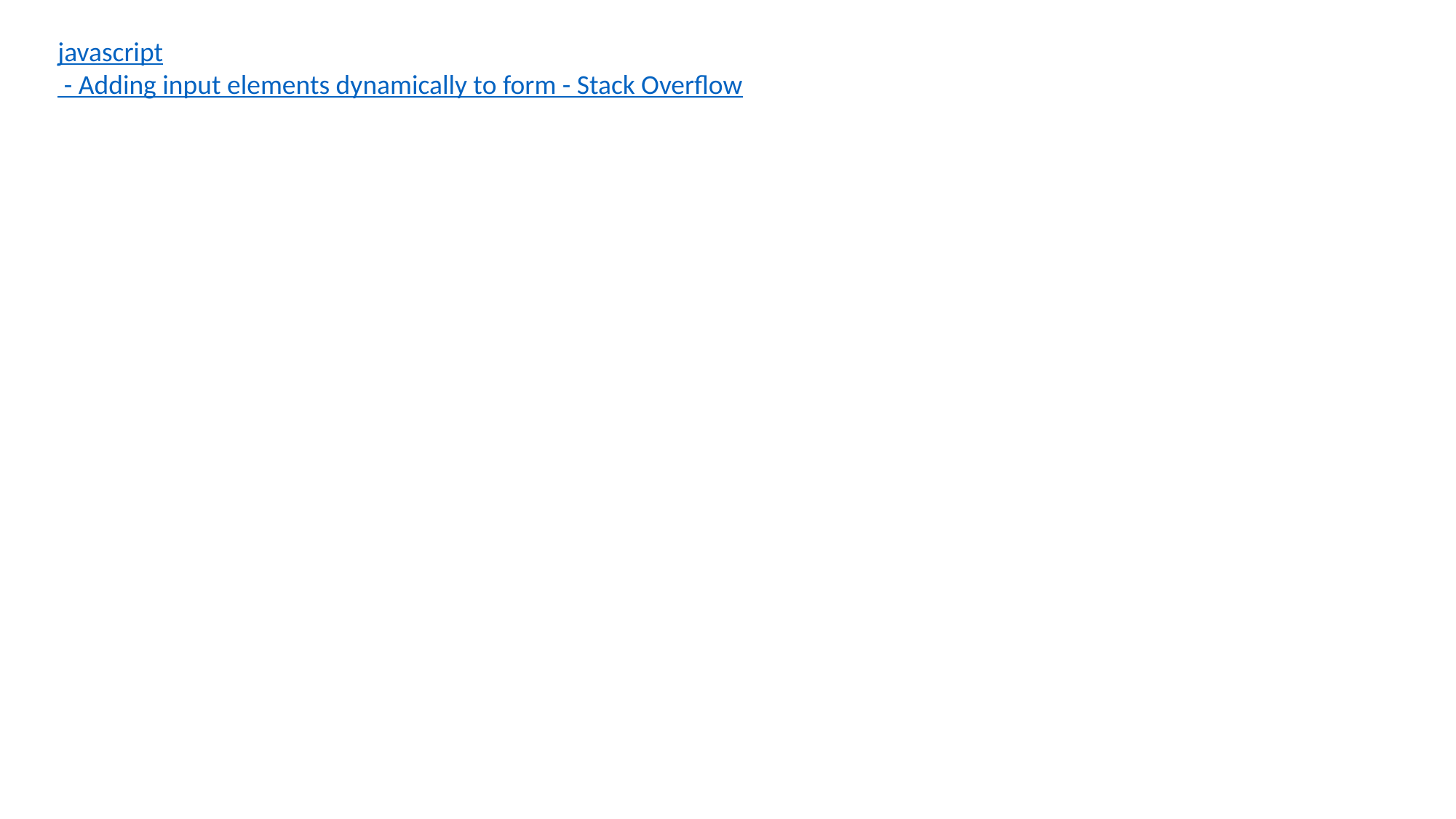

javascript - Adding input elements dynamically to form - Stack Overflow